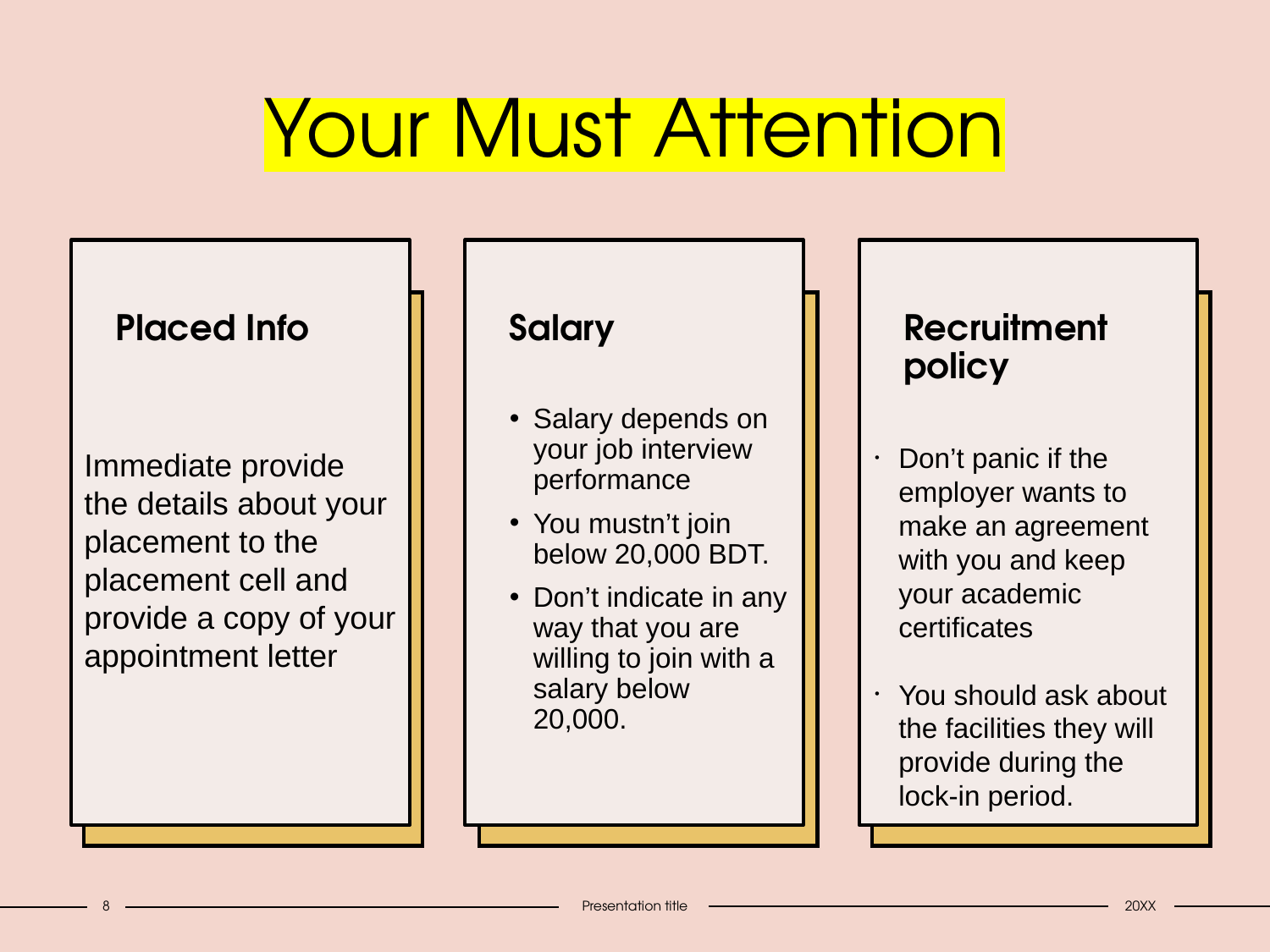

# Your Must Attention
Placed Info
Salary

Salary depends on your job interview performance
You mustn’t join below 20,000 BDT.
Don’t indicate in any way that you are willing to join with a salary below 20,000.

Recruitment policy
Pursue scalable customer service through sustainable strategies​
Engage top-line web services with cutting-edge deliverables​

Don’t panic if the employer wants to make an agreement with you and keep your academic certificates

You should ask about the facilities they will provide during the lock-in period.

Immediate provide the details about your placement to the placement cell and provide a copy of your appointment letter

8
Presentation title
20XX